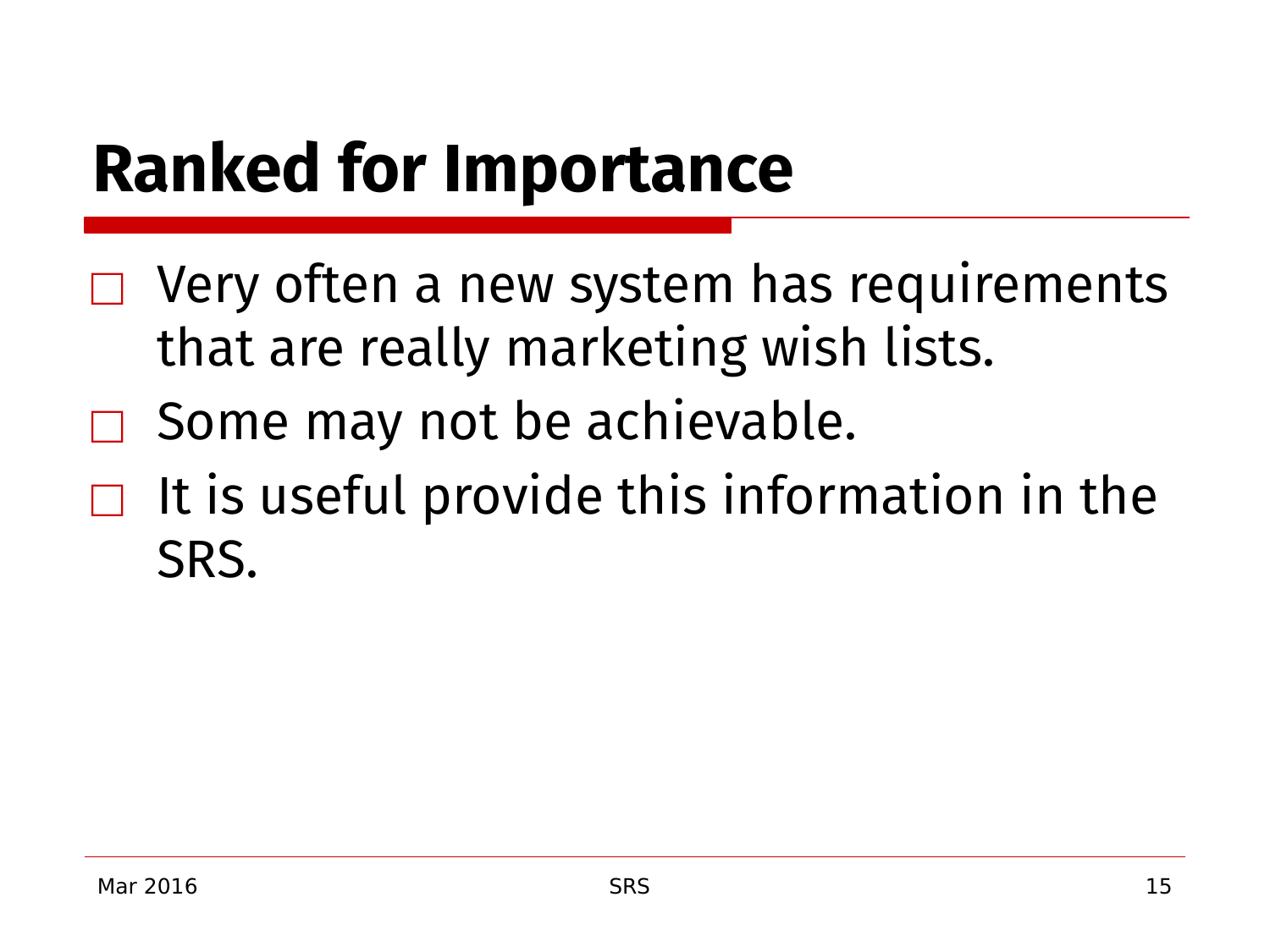

# Ranked for Importance
Very often a new system has requirements that are really marketing wish lists.
Some may not be achievable.
It is useful provide this information in the SRS.
Mar 2016
SRS
15